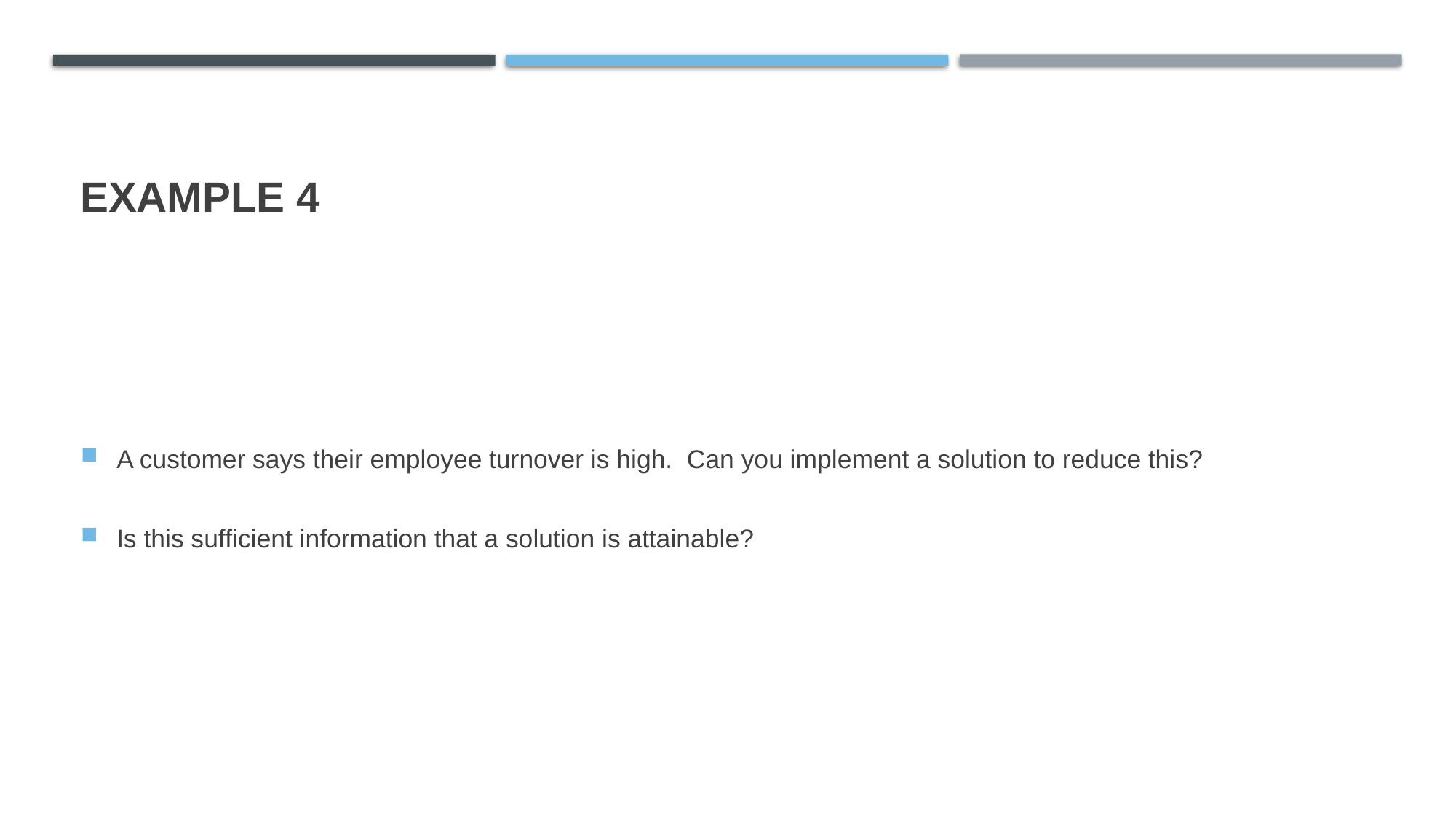

# Example 4
A customer says their employee turnover is high.  Can you implement a solution to reduce this?
Is this sufficient information that a solution is attainable?